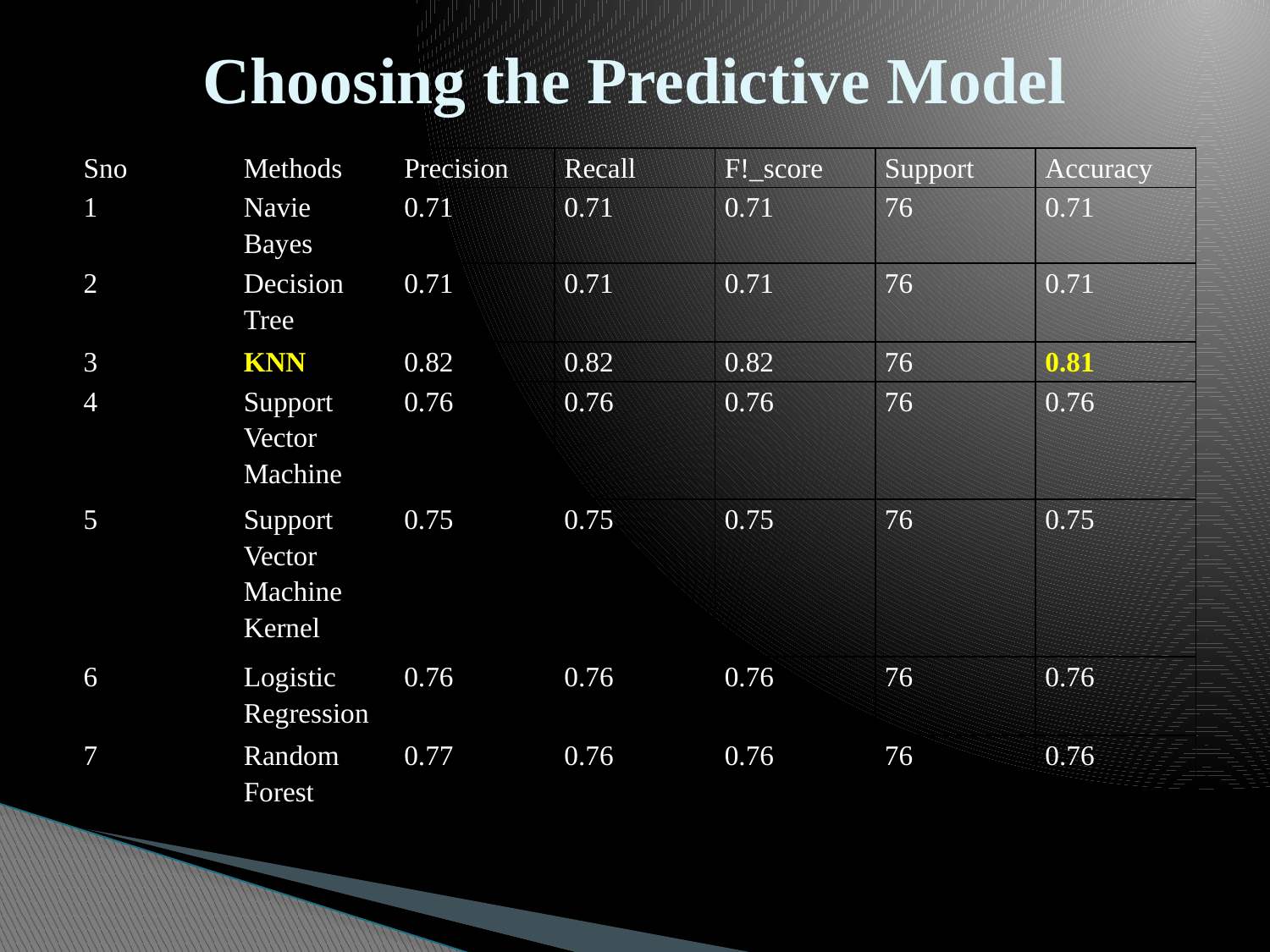

# Choosing the Predictive Model
| Sno | Methods | Precision | Recall | F!\_score | Support | Accuracy |
| --- | --- | --- | --- | --- | --- | --- |
| 1 | Navie Bayes | 0.71 | 0.71 | 0.71 | 76 | 0.71 |
| 2 | Decision Tree | 0.71 | 0.71 | 0.71 | 76 | 0.71 |
| 3 | KNN | 0.82 | 0.82 | 0.82 | 76 | 0.81 |
| 4 | Support Vector Machine | 0.76 | 0.76 | 0.76 | 76 | 0.76 |
| 5 | Support Vector Machine Kernel | 0.75 | 0.75 | 0.75 | 76 | 0.75 |
| 6 | Logistic Regression | 0.76 | 0.76 | 0.76 | 76 | 0.76 |
| 7 | Random Forest | 0.77 | 0.76 | 0.76 | 76 | 0.76 |